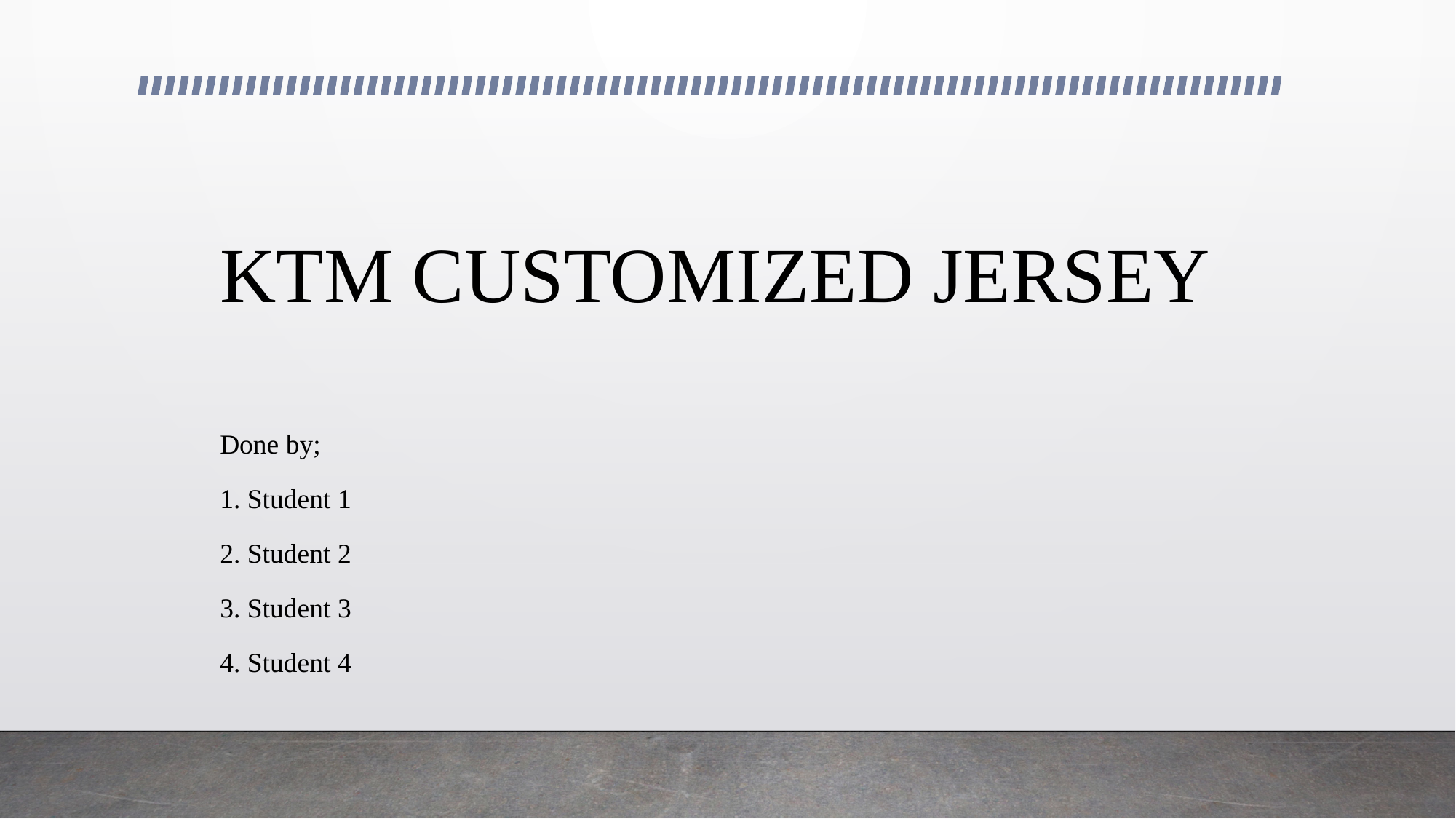

# KTM CUSTOMIZED JERSEY
Done by;
1. Student 1
2. Student 2
3. Student 3
4. Student 4